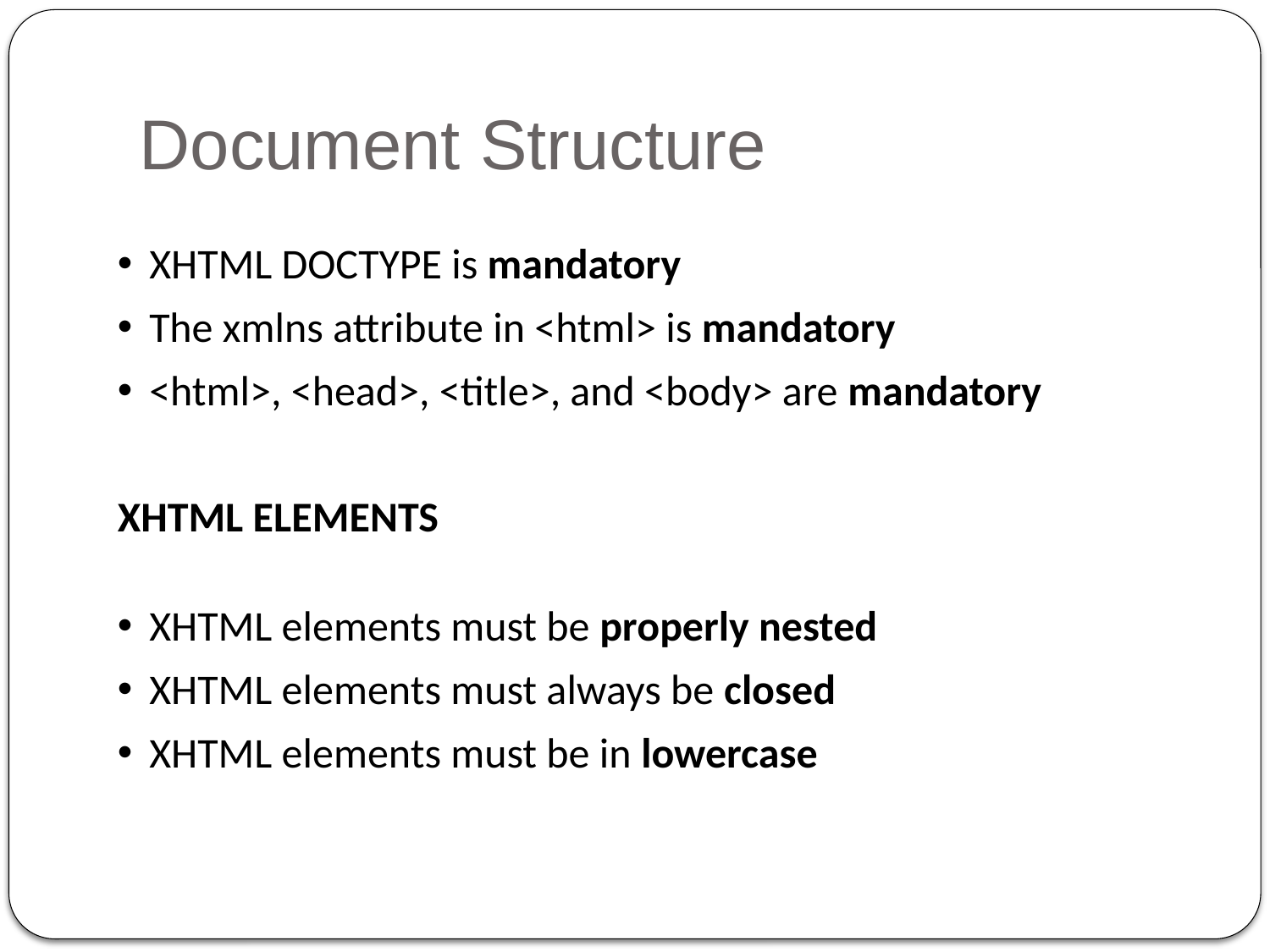

# Document Structure
XHTML DOCTYPE is mandatory
The xmlns attribute in <html> is mandatory
<html>, <head>, <title>, and <body> are mandatory

XHTML ELEMENTS

XHTML elements must be properly nested
XHTML elements must always be closed
XHTML elements must be in lowercase